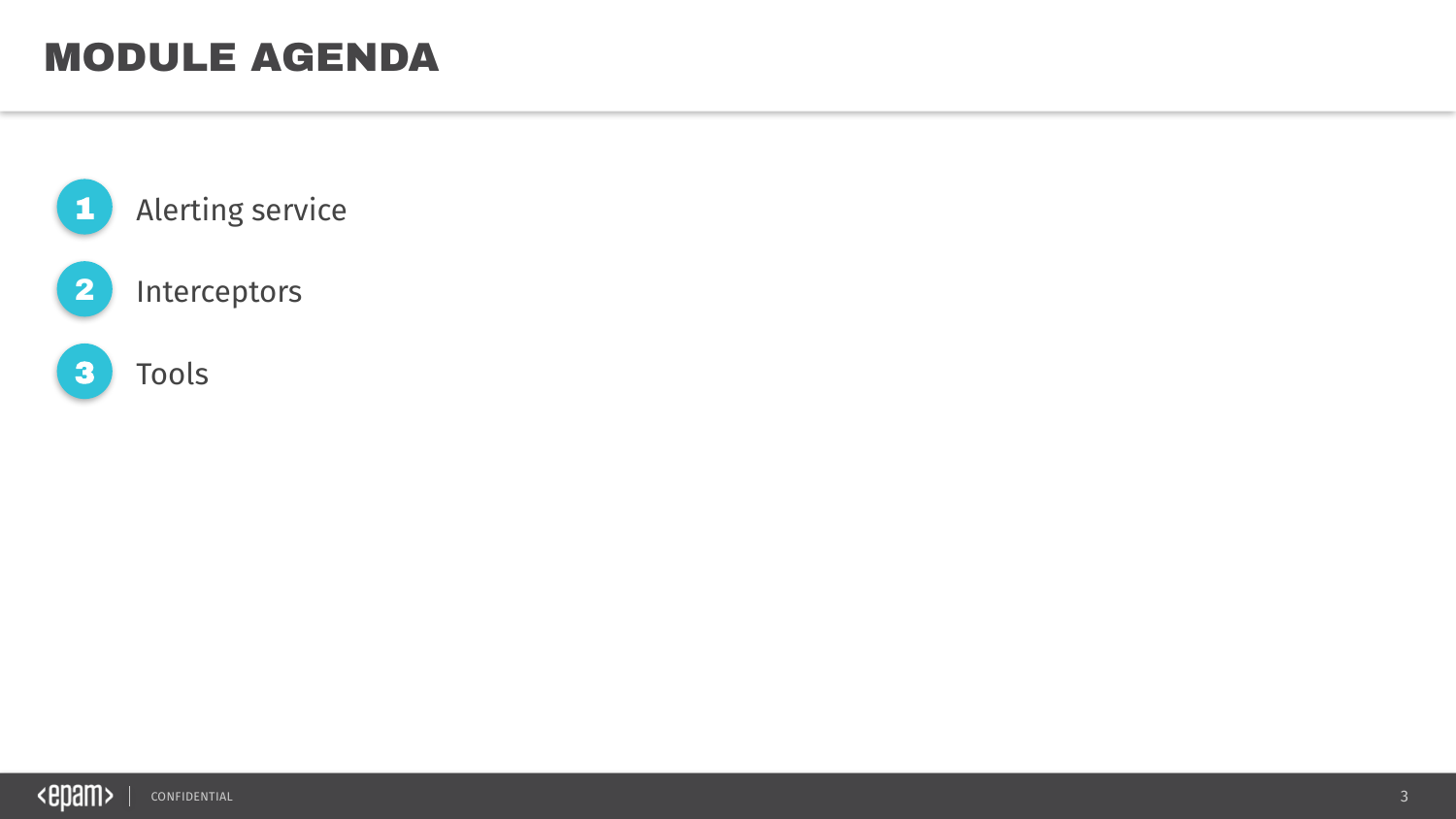

MODULE AGENDA

1
Alerting service

2
Interceptors

3
Tools